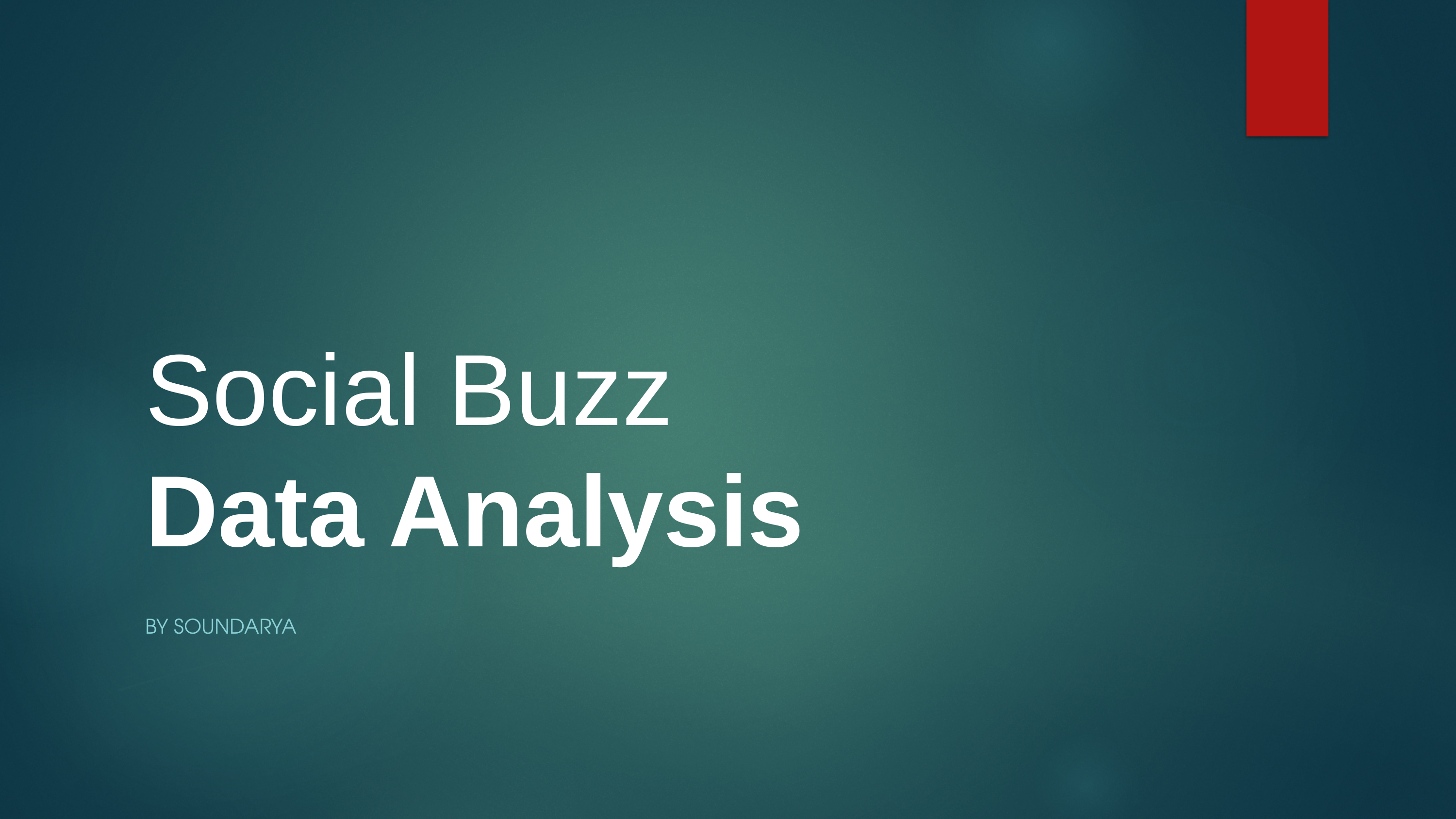

# Social Buzz Data Analysis

By SOUNDARYA